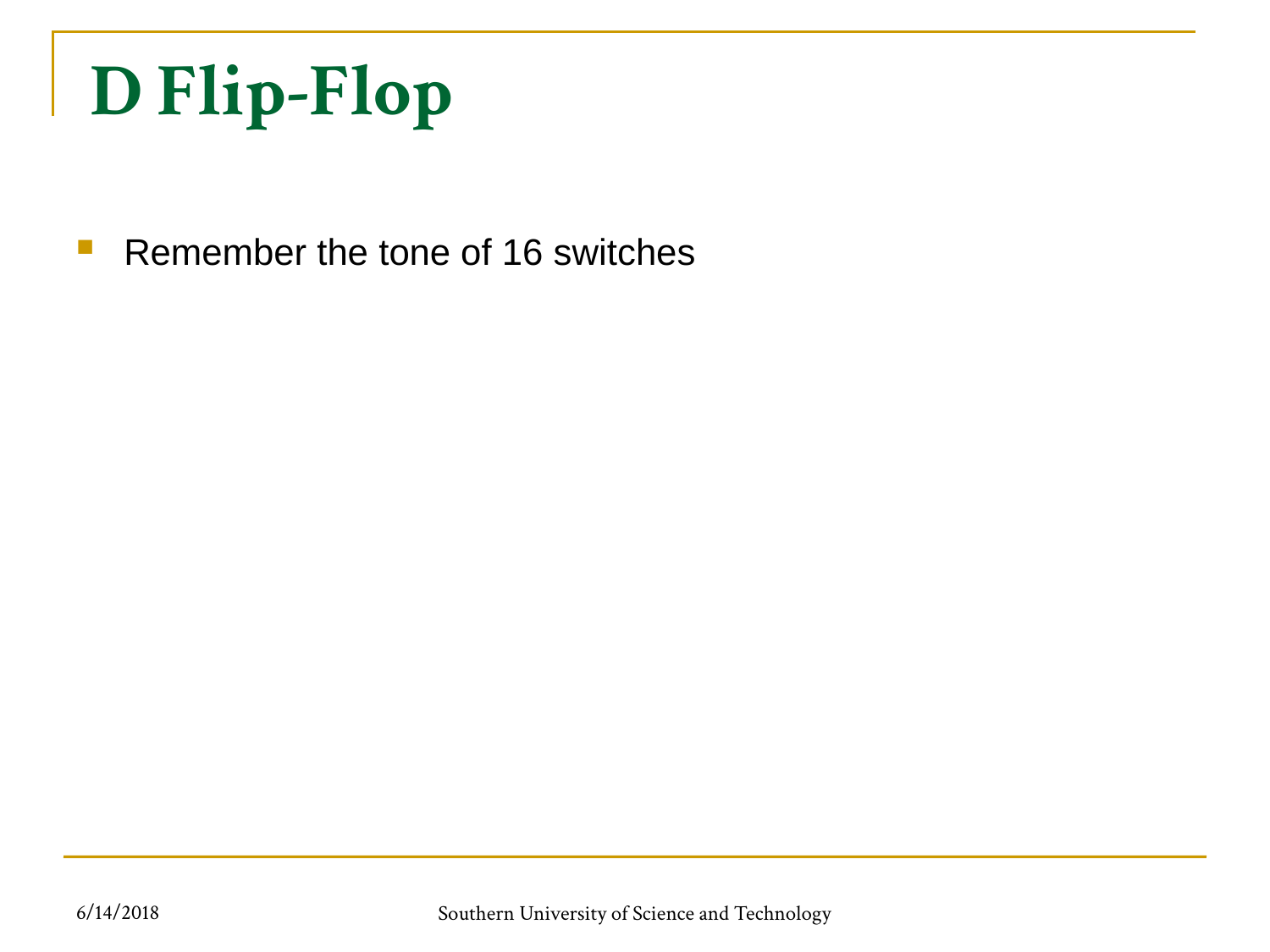

D Flip-Flop
Remember the tone of 16 switches

6/14/2018
Southern University of Science and Technology